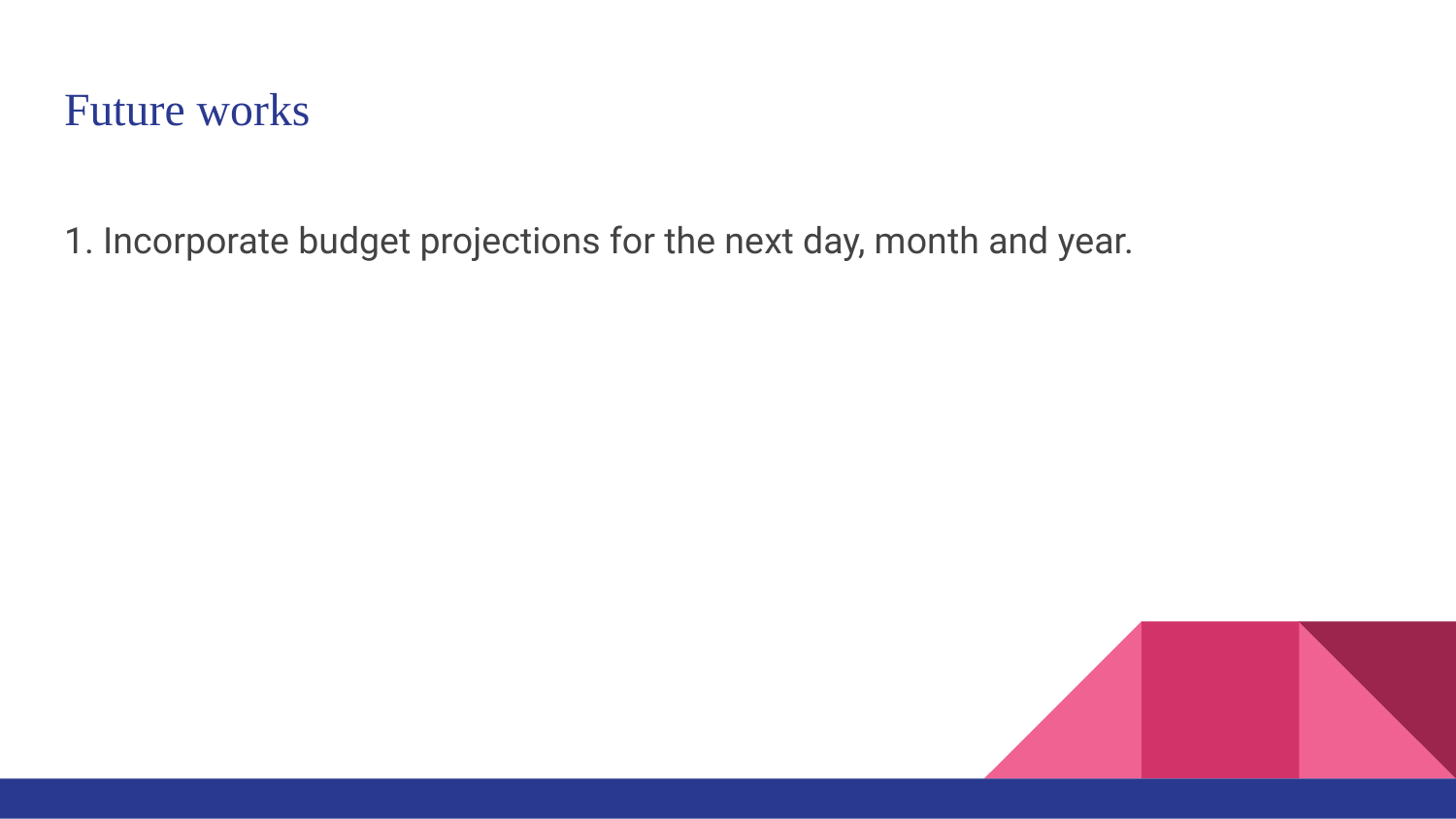

# Future works
1. Incorporate budget projections for the next day, month and year.